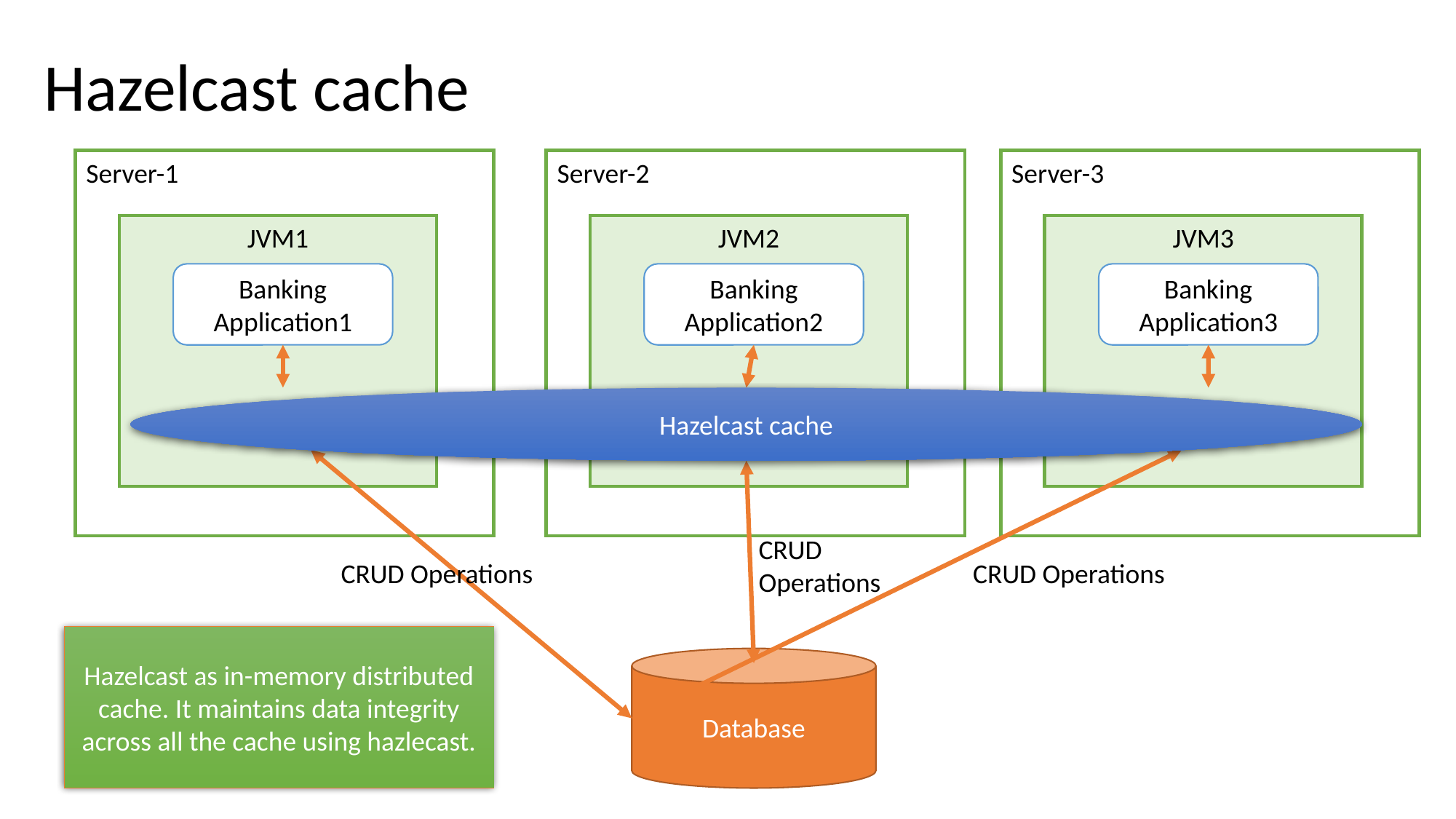

# Hazelcast cache
Server-1
Server-2
Server-3
JVM1
JVM2
JVM3
Banking Application1
Banking Application2
Banking Application3
Hazelcast cache
CRUD Operations
CRUD Operations
CRUD Operations
Hazelcast as in-memory distributed cache. It maintains data integrity across all the cache using hazlecast.
Database